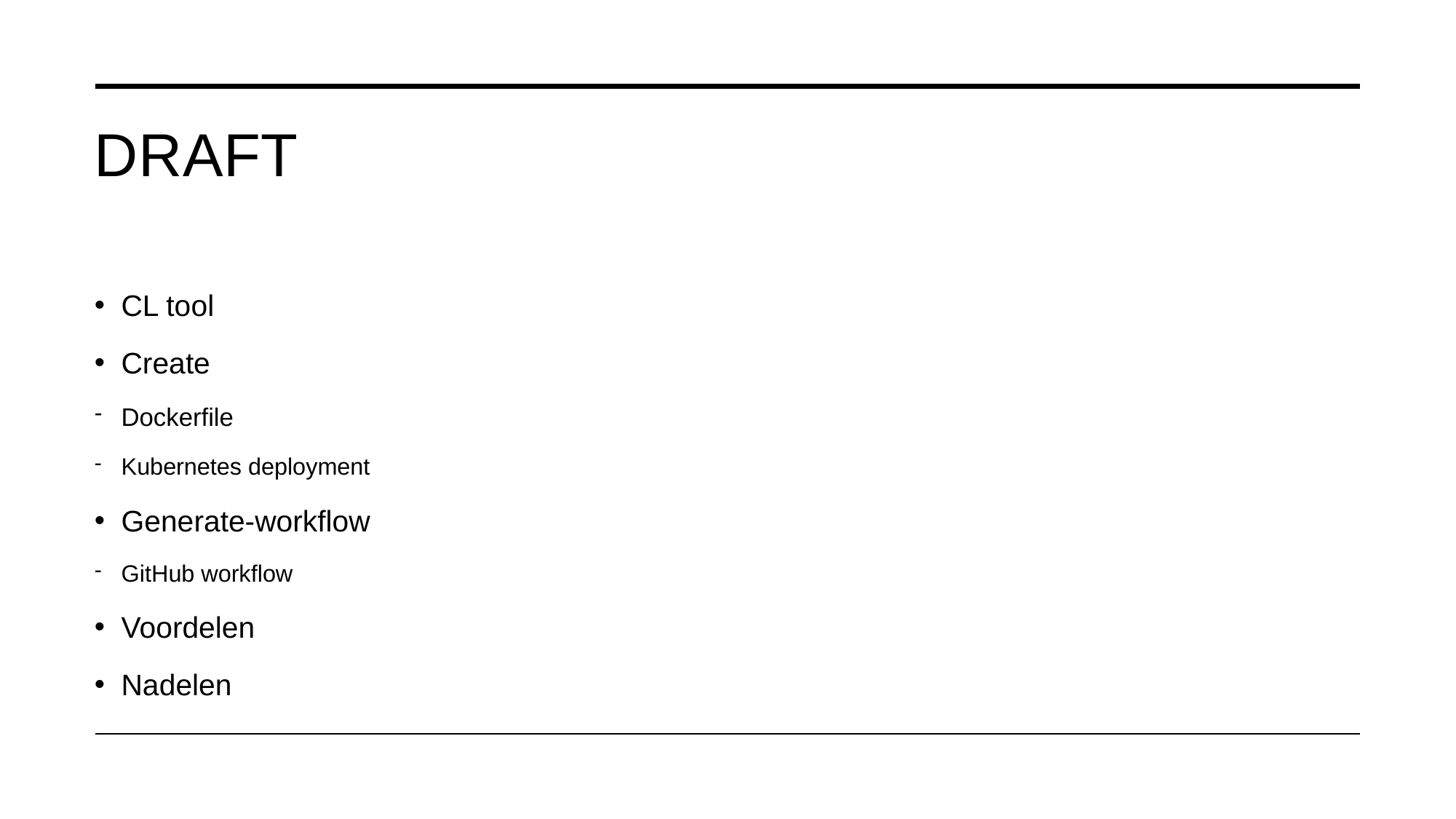

# Draft
CL tool
Create
Dockerfile
Kubernetes deployment
Generate-workflow
GitHub workflow
Voordelen
Nadelen